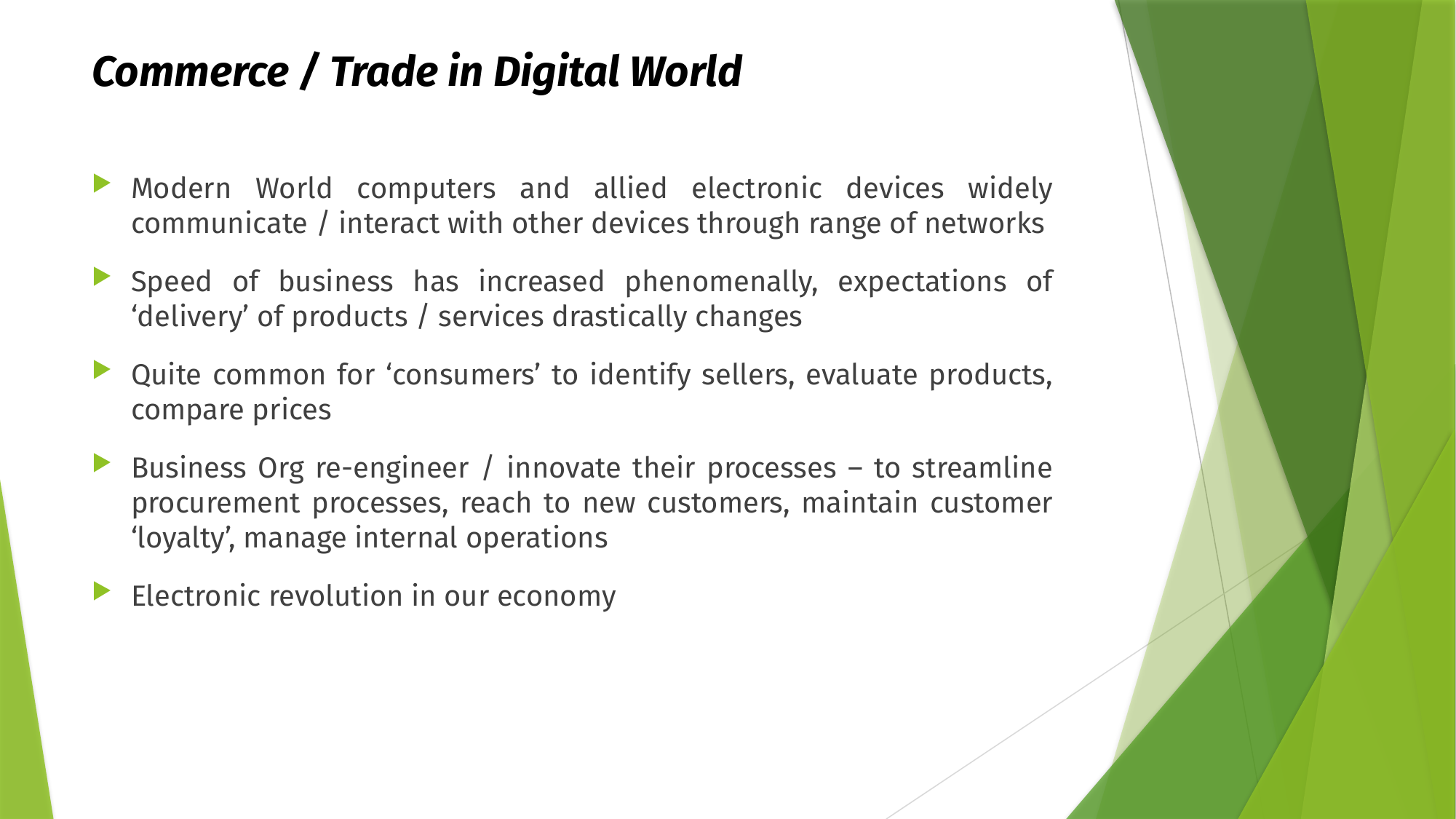

# Commerce / Trade in Digital World
Modern World computers and allied electronic devices widely communicate / interact with other devices through range of networks
Speed of business has increased phenomenally, expectations of ‘delivery’ of products / services drastically changes
Quite common for ‘consumers’ to identify sellers, evaluate products, compare prices
Business Org re-engineer / innovate their processes – to streamline procurement processes, reach to new customers, maintain customer ‘loyalty’, manage internal operations
Electronic revolution in our economy